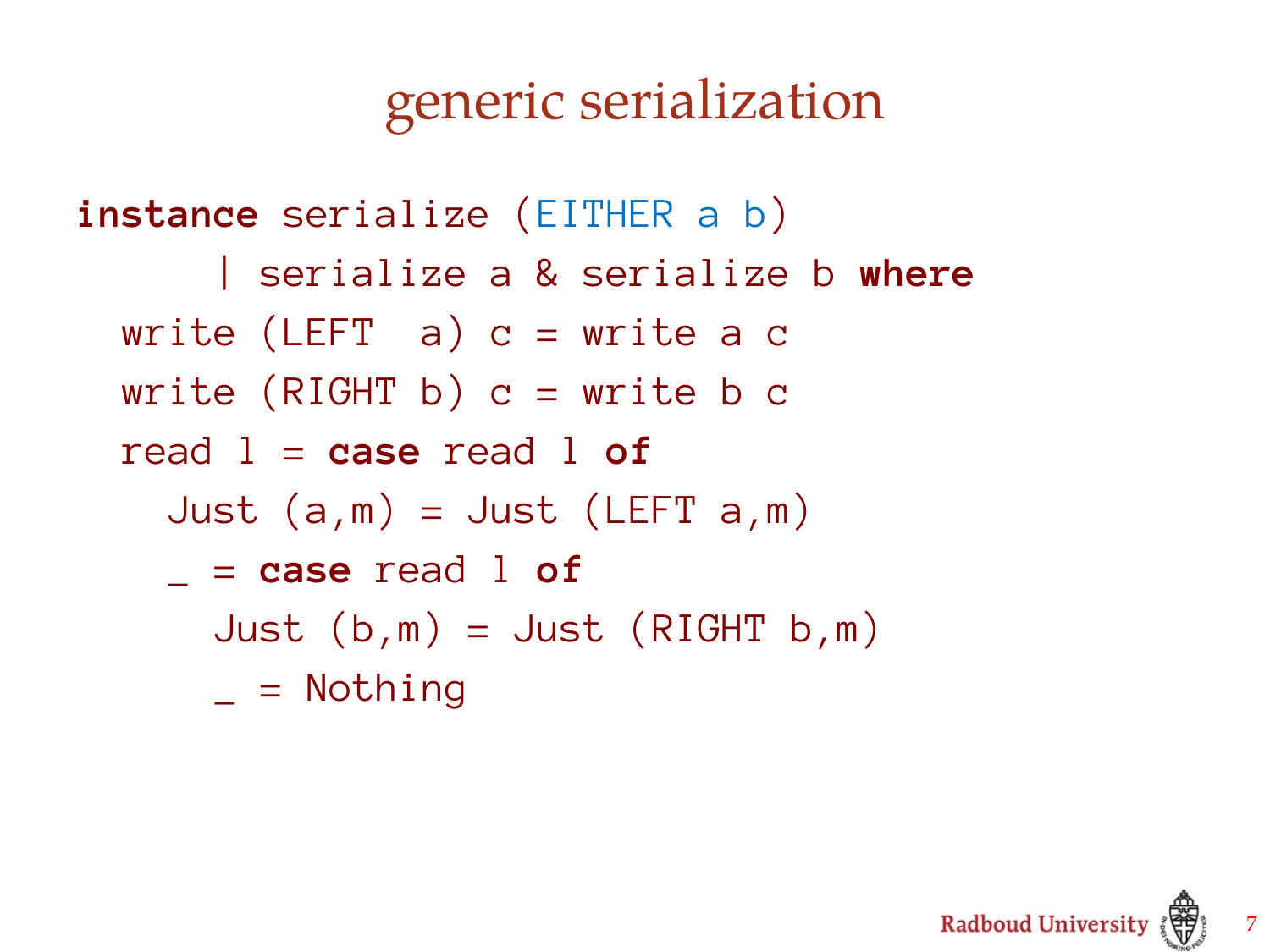

# generic serialization
instance serialize (EITHER a b)
      | serialize a & serialize b where
  write (LEFT  a) c = write a c
  write (RIGHT b) c = write b c
  read l = case read l of
    Just (a,m) = Just (LEFT a,m)
    _ = case read l of
      Just (b,m) = Just (RIGHT b,m)
      _ = Nothing
7